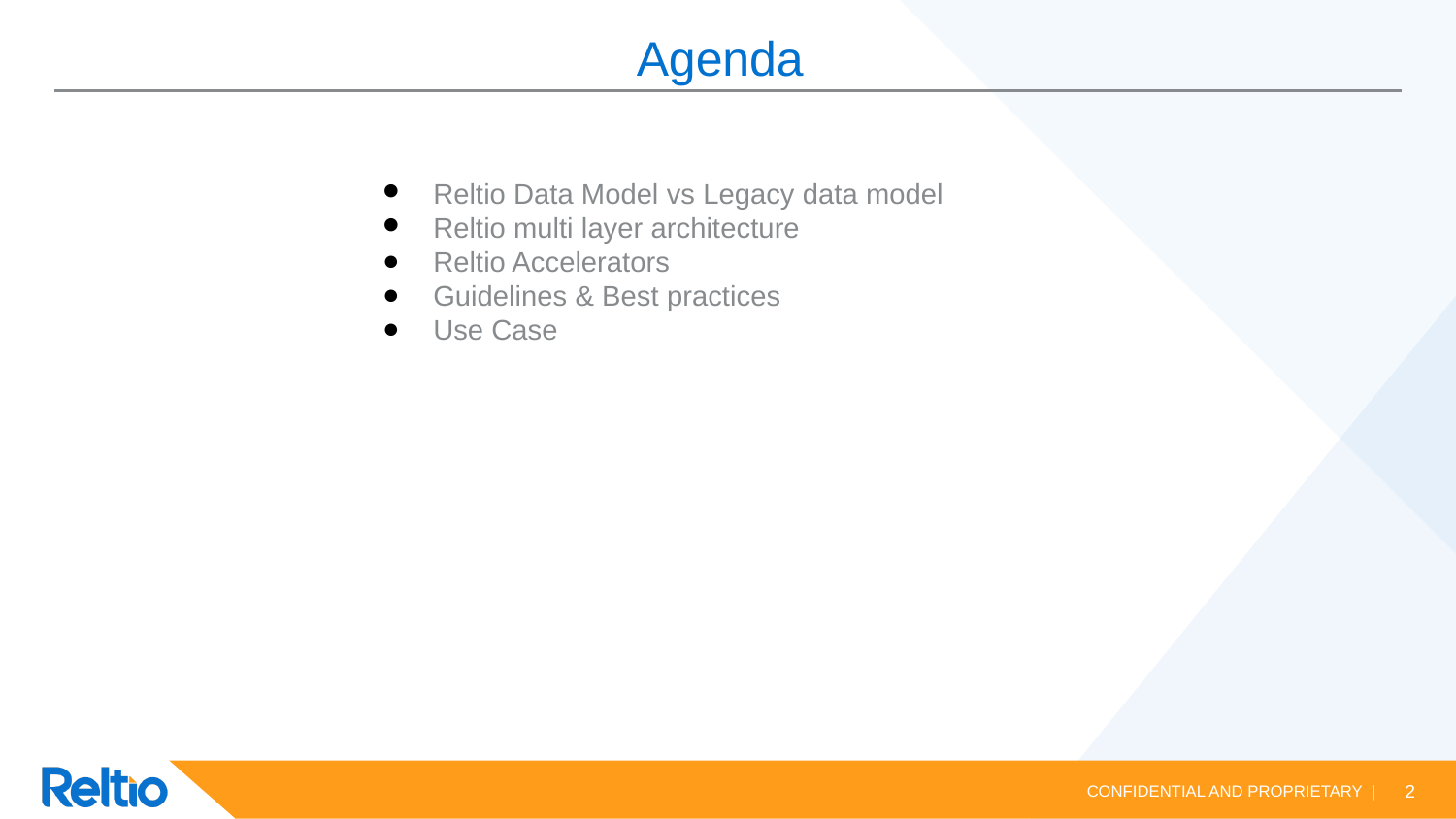

# Agenda

Reltio Data Model vs Legacy data model
Reltio multi layer architecture
Reltio Accelerators
Guidelines & Best practices
Use Case